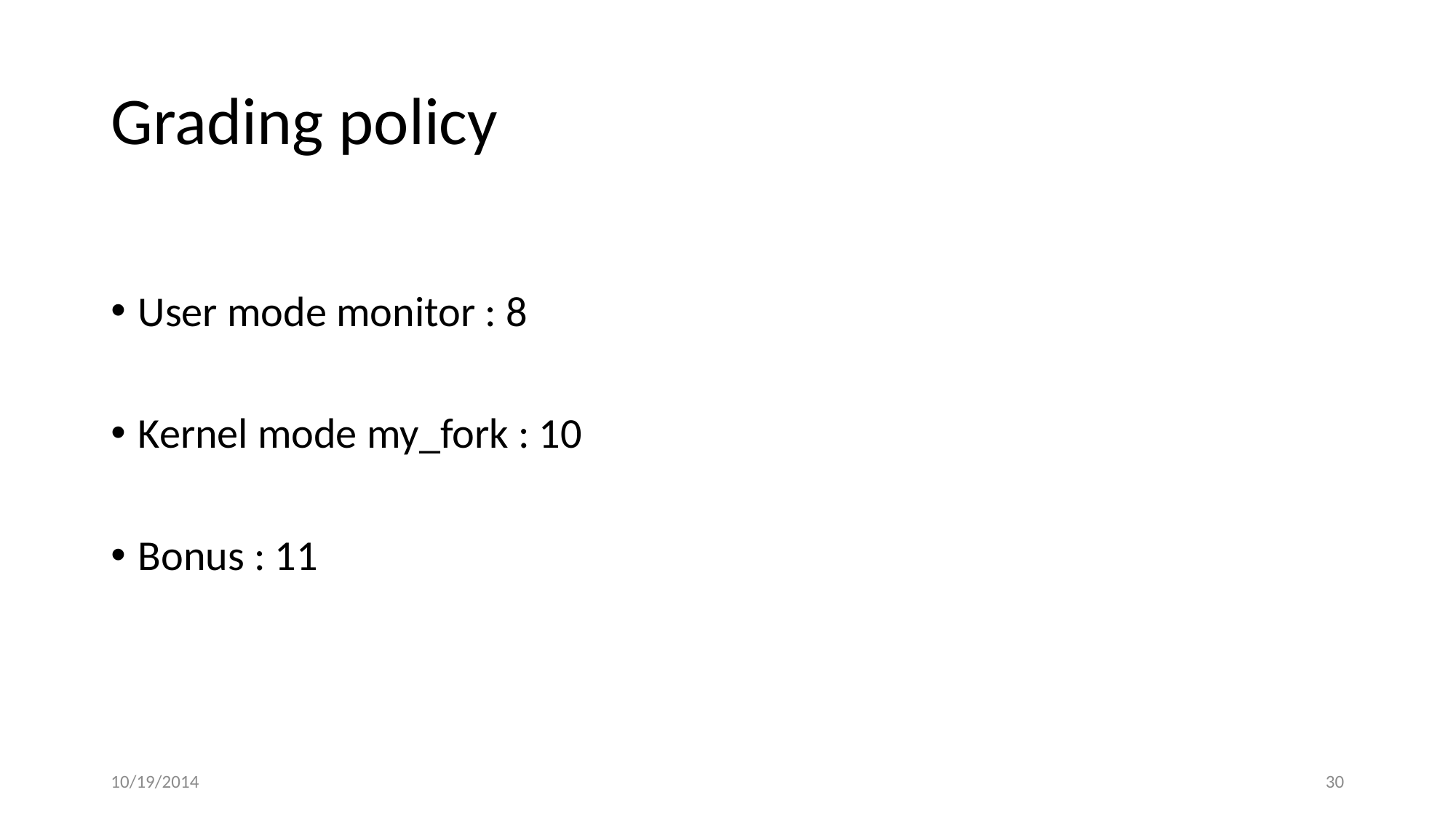

# Grading policy

User mode monitor : 8

Kernel mode my_fork : 10

Bonus : 11

10/19/2014
30